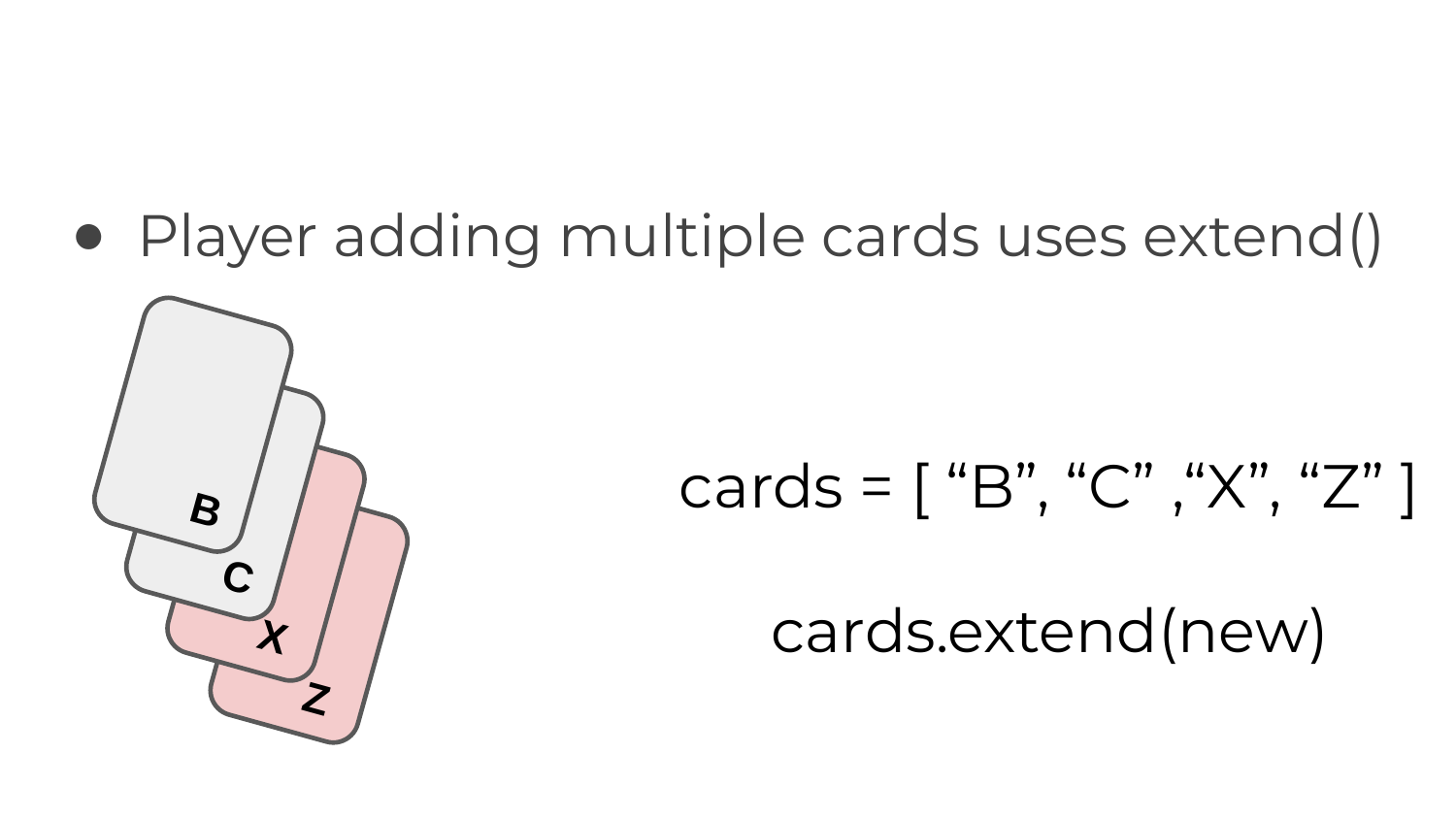

Player adding multiple cards uses extend()

      B

      C
cards = [ “B”, “C” ,“X”, “Z” ]

cards.extend(new)

     X

     Z